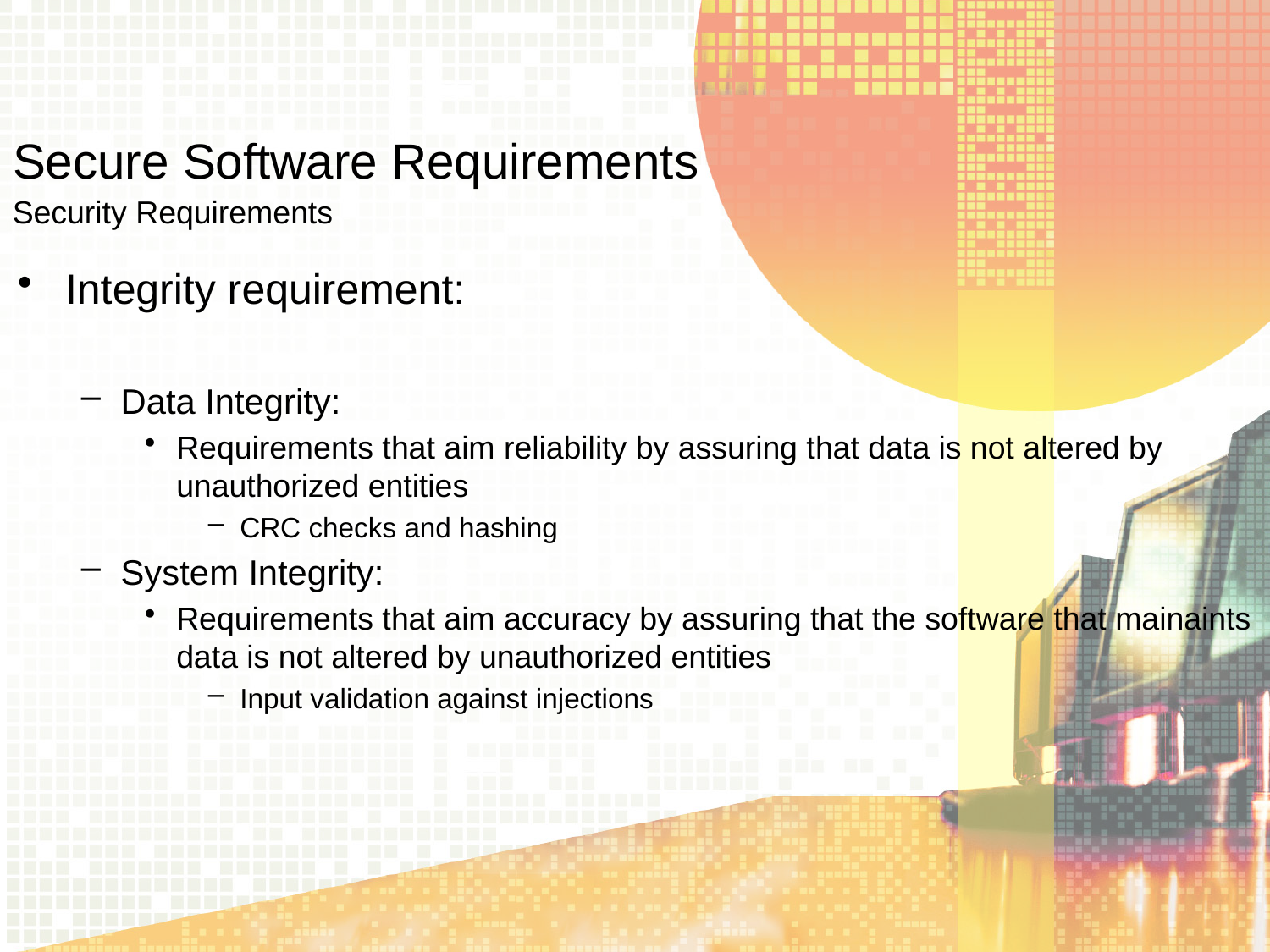

Secure Software Requirements
Security Requirements

Integrity requirement:

Data Integrity:
Requirements that aim reliability by assuring that data is not altered by unauthorized entities
CRC checks and hashing
System Integrity:
Requirements that aim accuracy by assuring that the software that mainaints data is not altered by unauthorized entities
Input validation against injections